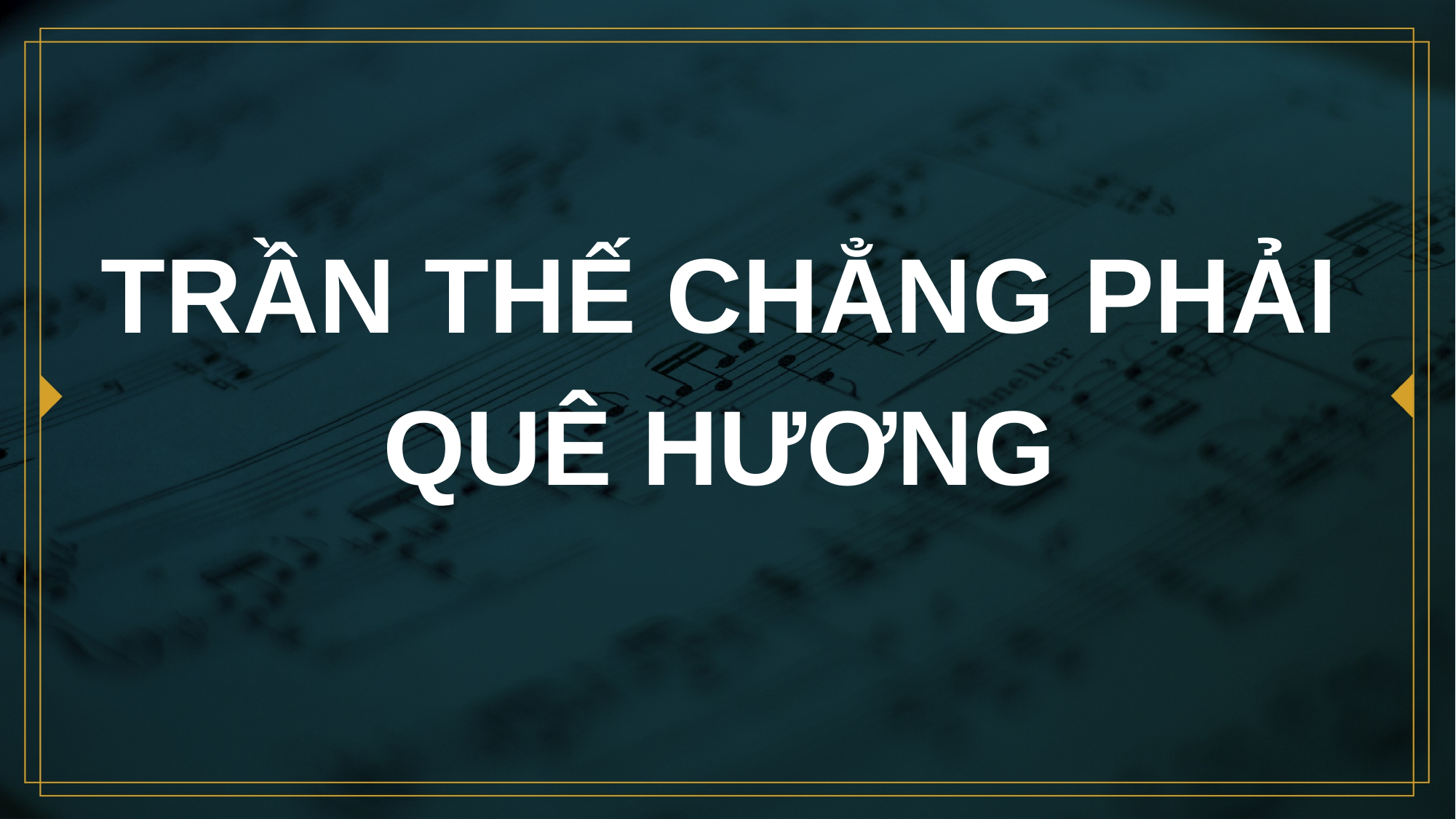

# TRẦN THẾ CHẲNG PHẢI QUÊ HƯƠNG